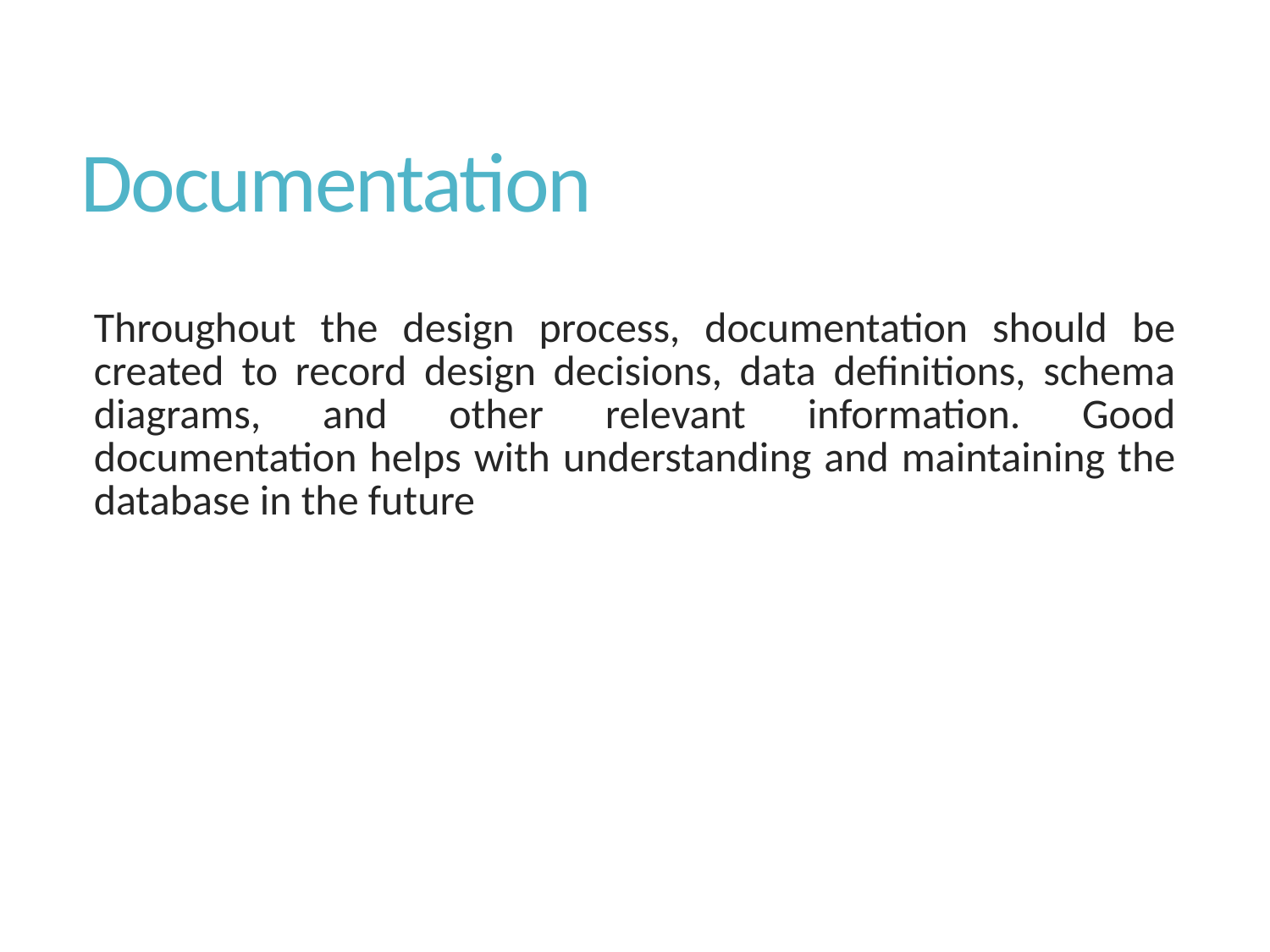

# Documentation
Throughout the design process, documentation should be created to record design decisions, data definitions, schema diagrams, and other relevant information. Good documentation helps with understanding and maintaining the database in the future